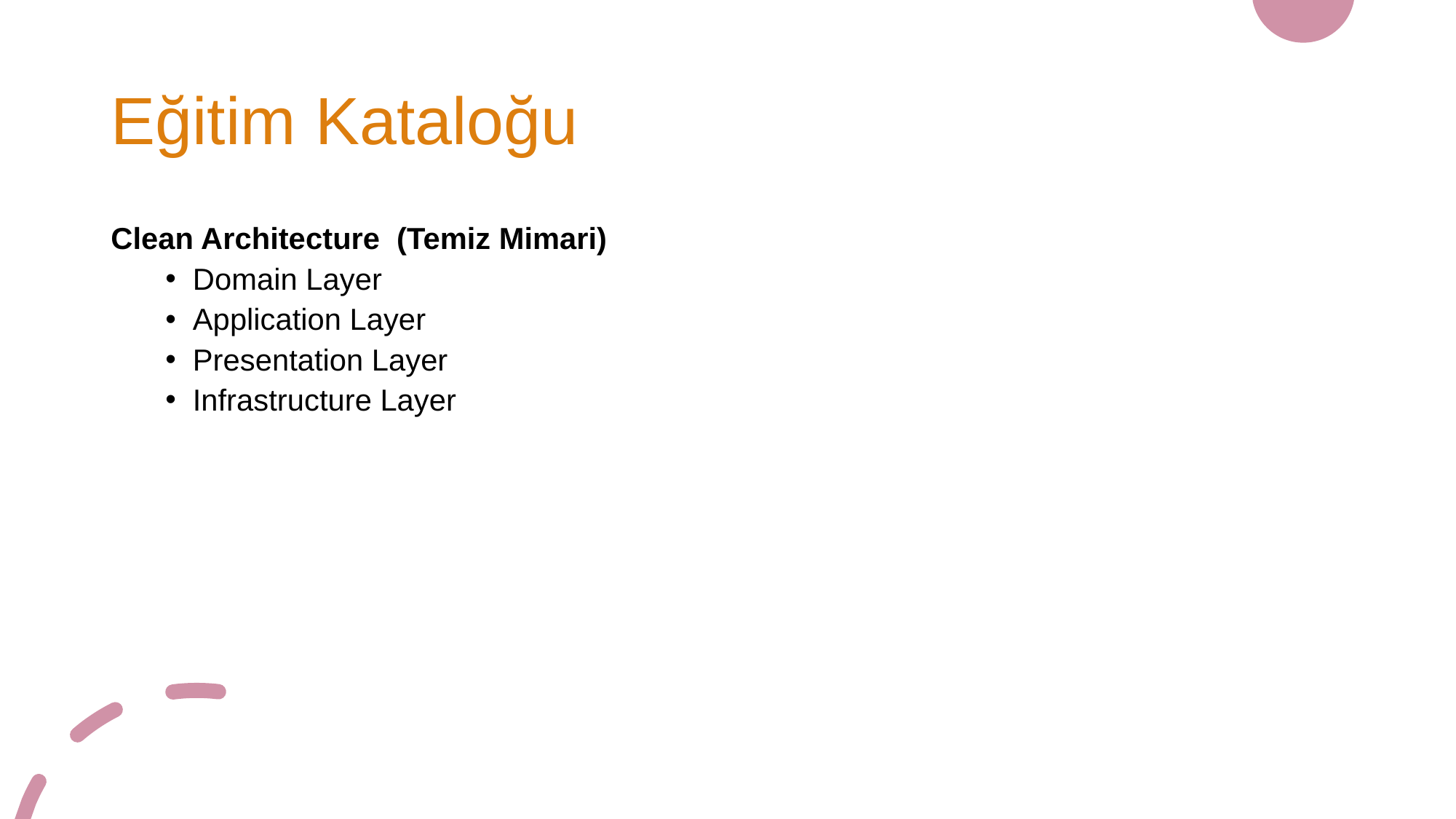

# Eğitim Kataloğu
Clean Architecture  (Temiz Mimari)
Domain Layer
Application Layer
Presentation Layer
Infrastructure Layer